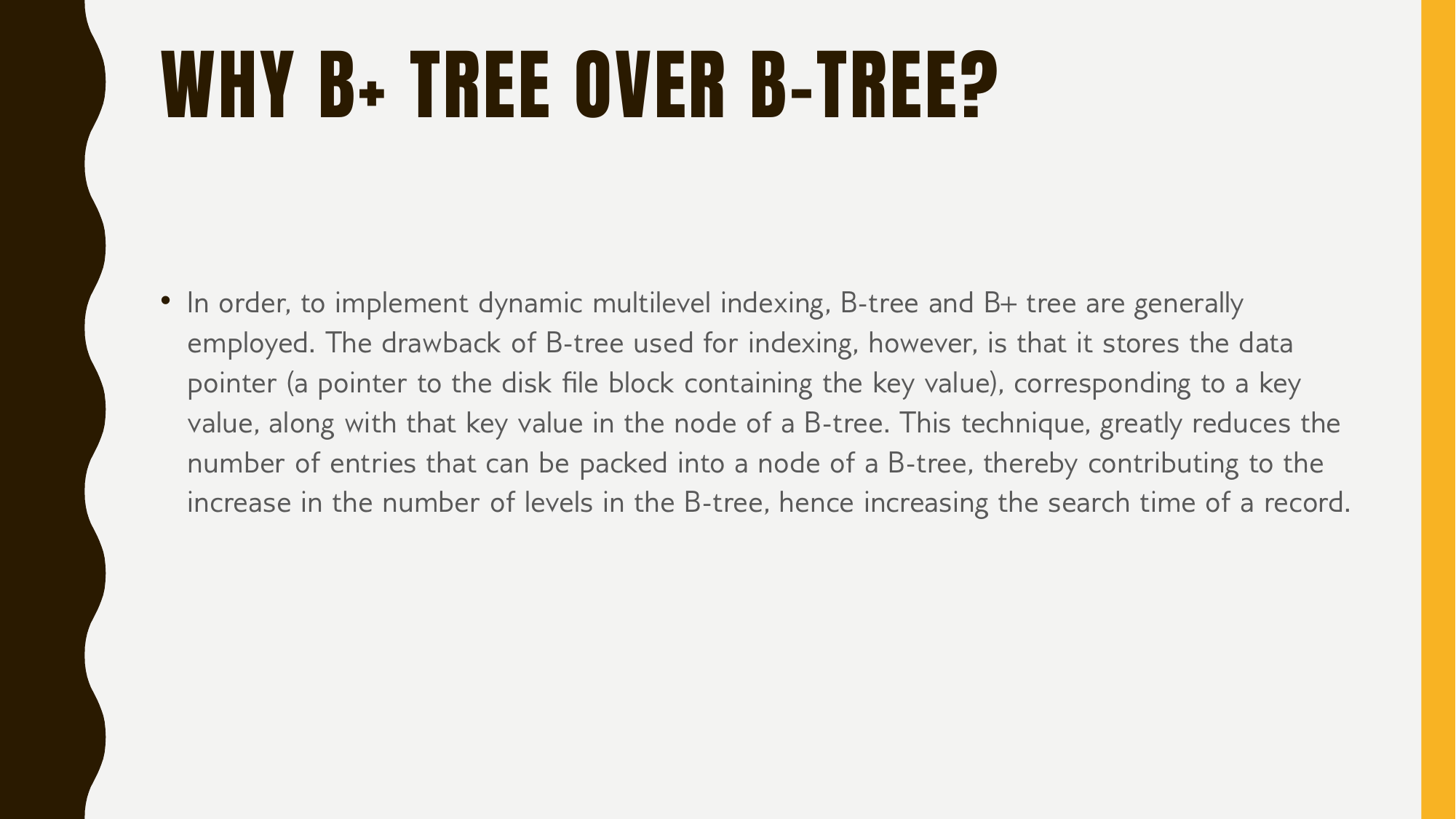

# WHY B+ Tree over B-TREE?
In order, to implement dynamic multilevel indexing, B-tree and B+ tree are generally employed. The drawback of B-tree used for indexing, however, is that it stores the data pointer (a pointer to the disk file block containing the key value), corresponding to a key value, along with that key value in the node of a B-tree. This technique, greatly reduces the number of entries that can be packed into a node of a B-tree, thereby contributing to the increase in the number of levels in the B-tree, hence increasing the search time of a record.